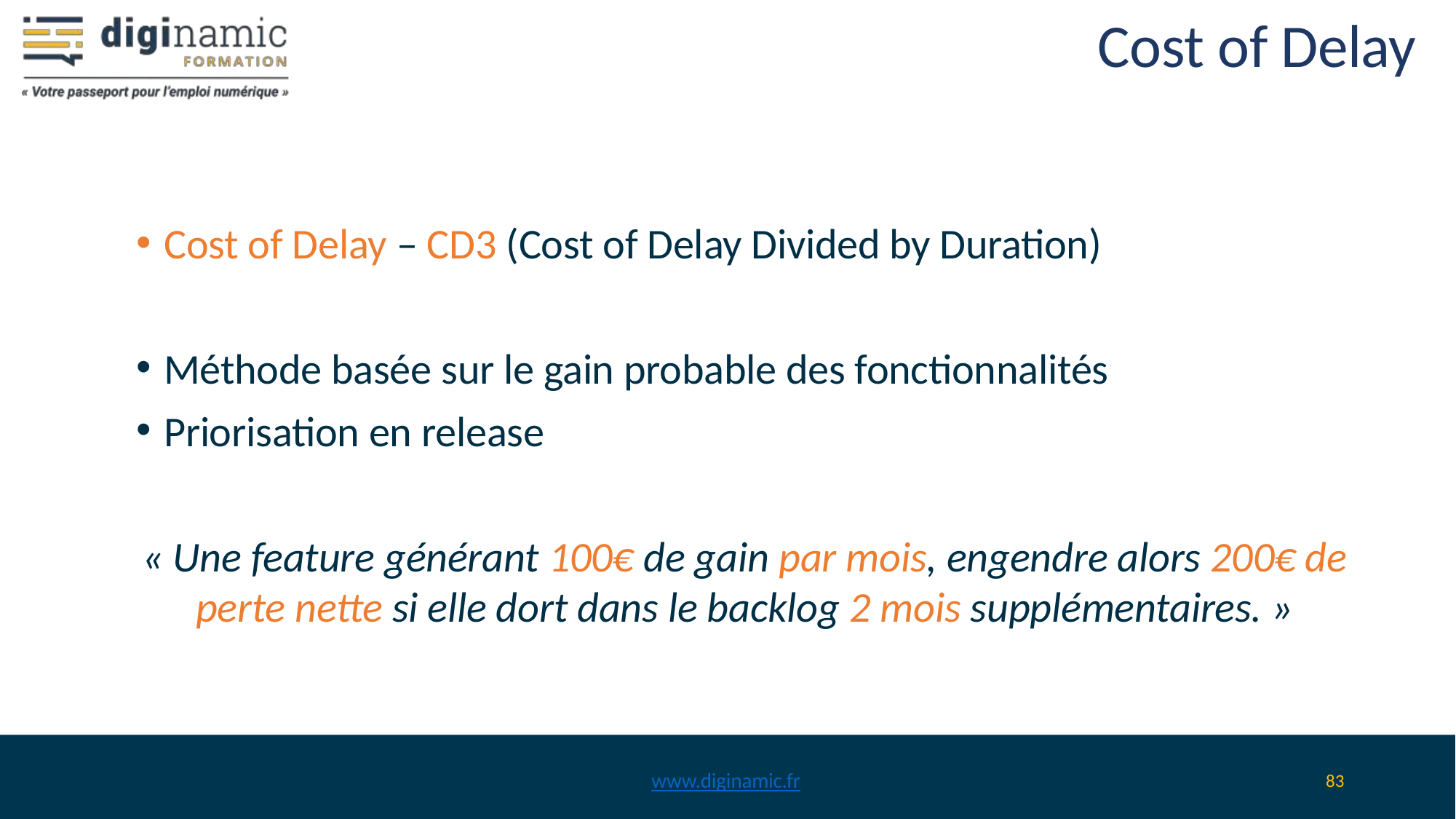

# Cost of Delay
Cost of Delay – CD3 (Cost of Delay Divided by Duration)

Méthode basée sur le gain probable des fonctionnalités
Priorisation en release

« Une feature générant 100€ de gain par mois, engendre alors 200€ de perte nette si elle dort dans le backlog 2 mois supplémentaires. »
www.diginamic.fr
83